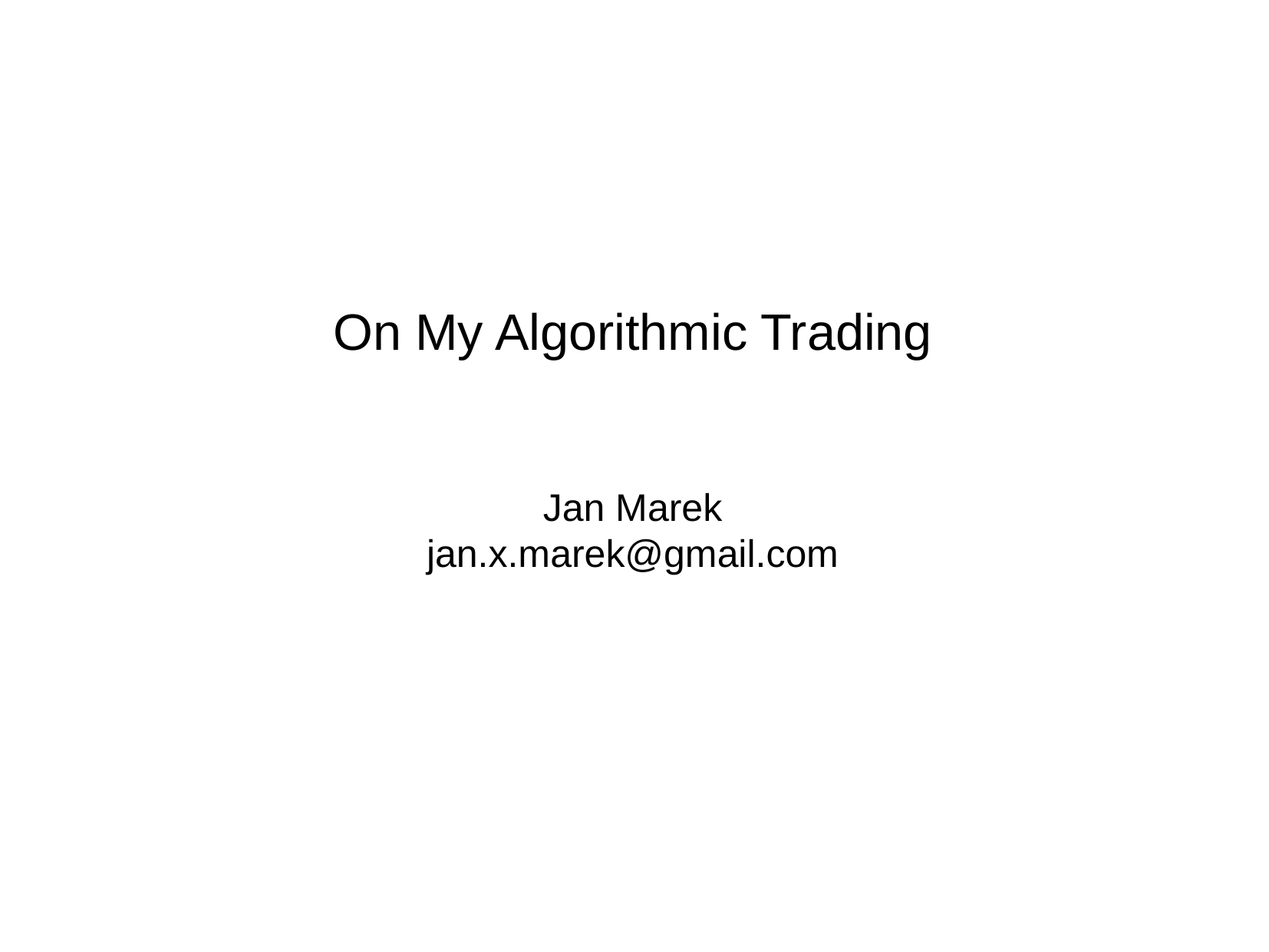

On My Algorithmic Trading

Jan Marek
jan.x.marek@gmail.com